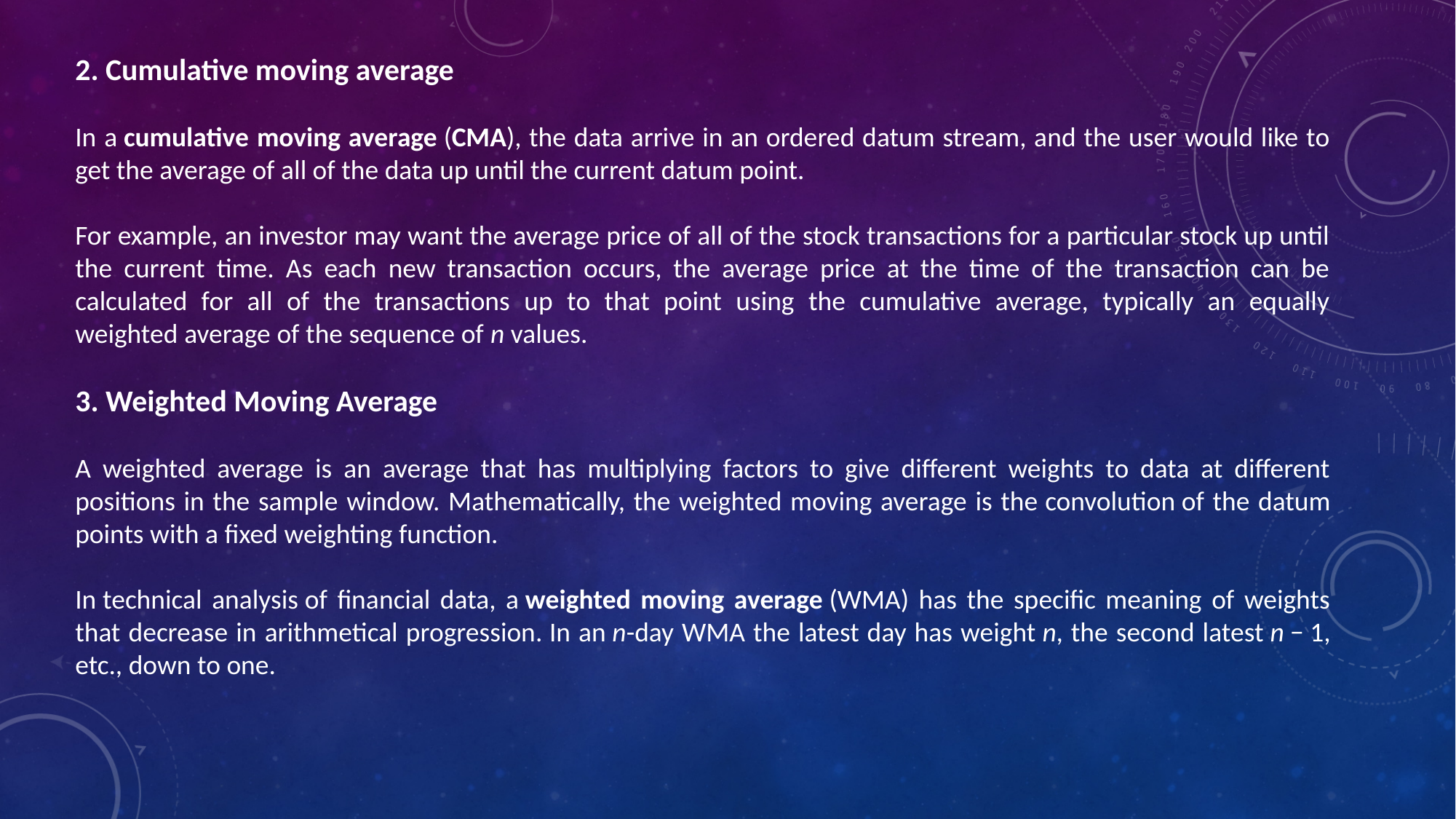

2. Cumulative moving average

In a cumulative moving average (CMA), the data arrive in an ordered datum stream, and the user would like to get the average of all of the data up until the current datum point.

For example, an investor may want the average price of all of the stock transactions for a particular stock up until the current time. As each new transaction occurs, the average price at the time of the transaction can be calculated for all of the transactions up to that point using the cumulative average, typically an equally weighted average of the sequence of n values.

3. Weighted Moving Average

A weighted average is an average that has multiplying factors to give different weights to data at different positions in the sample window. Mathematically, the weighted moving average is the convolution of the datum points with a fixed weighting function.

In technical analysis of financial data, a weighted moving average (WMA) has the specific meaning of weights that decrease in arithmetical progression. In an n-day WMA the latest day has weight n, the second latest n − 1, etc., down to one.